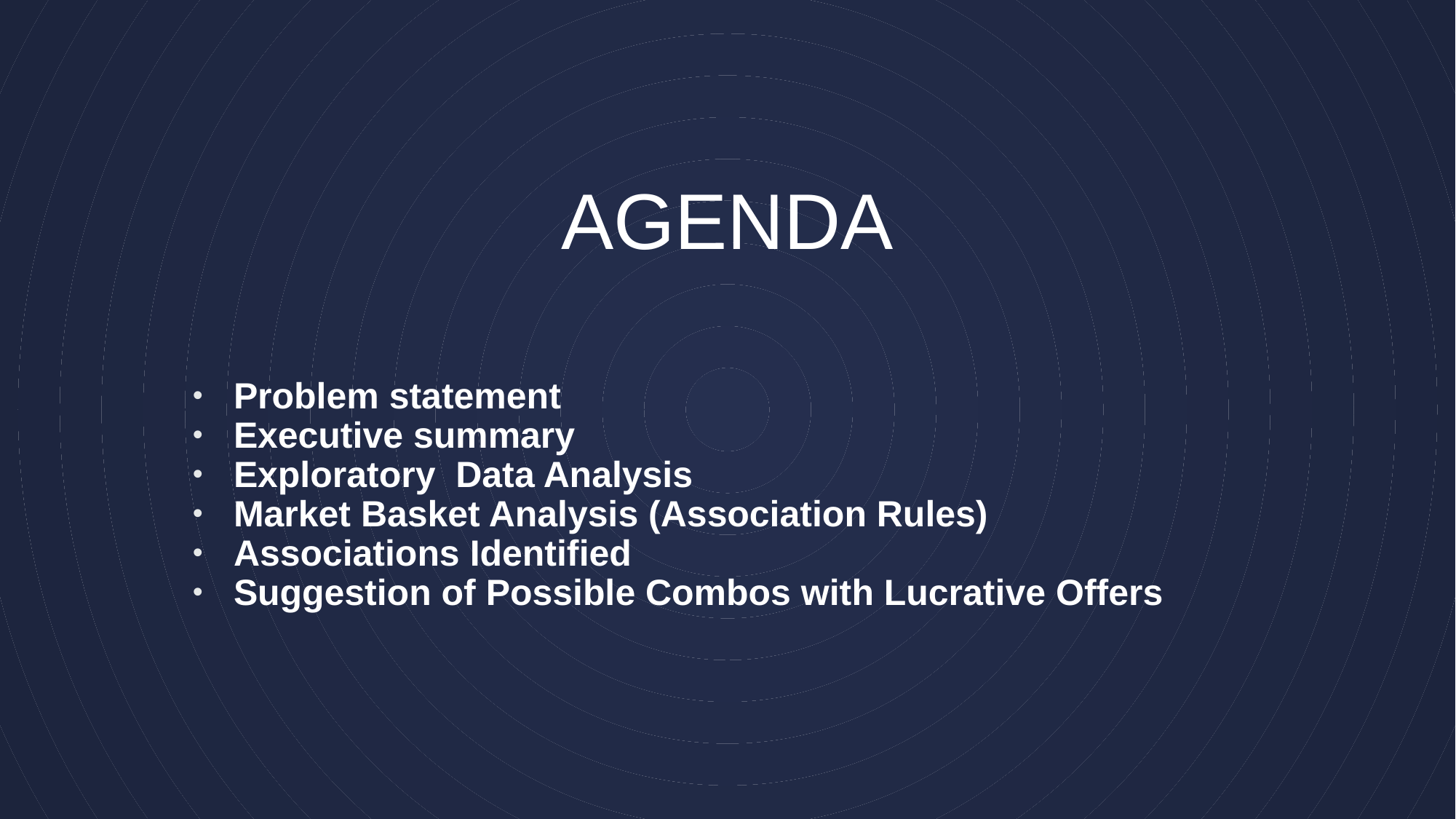

# AGENDA

Problem statement
Executive summary
Exploratory  Data Analysis
Market Basket Analysis (Association Rules)
Associations Identified
Suggestion of Possible Combos with Lucrative Offers